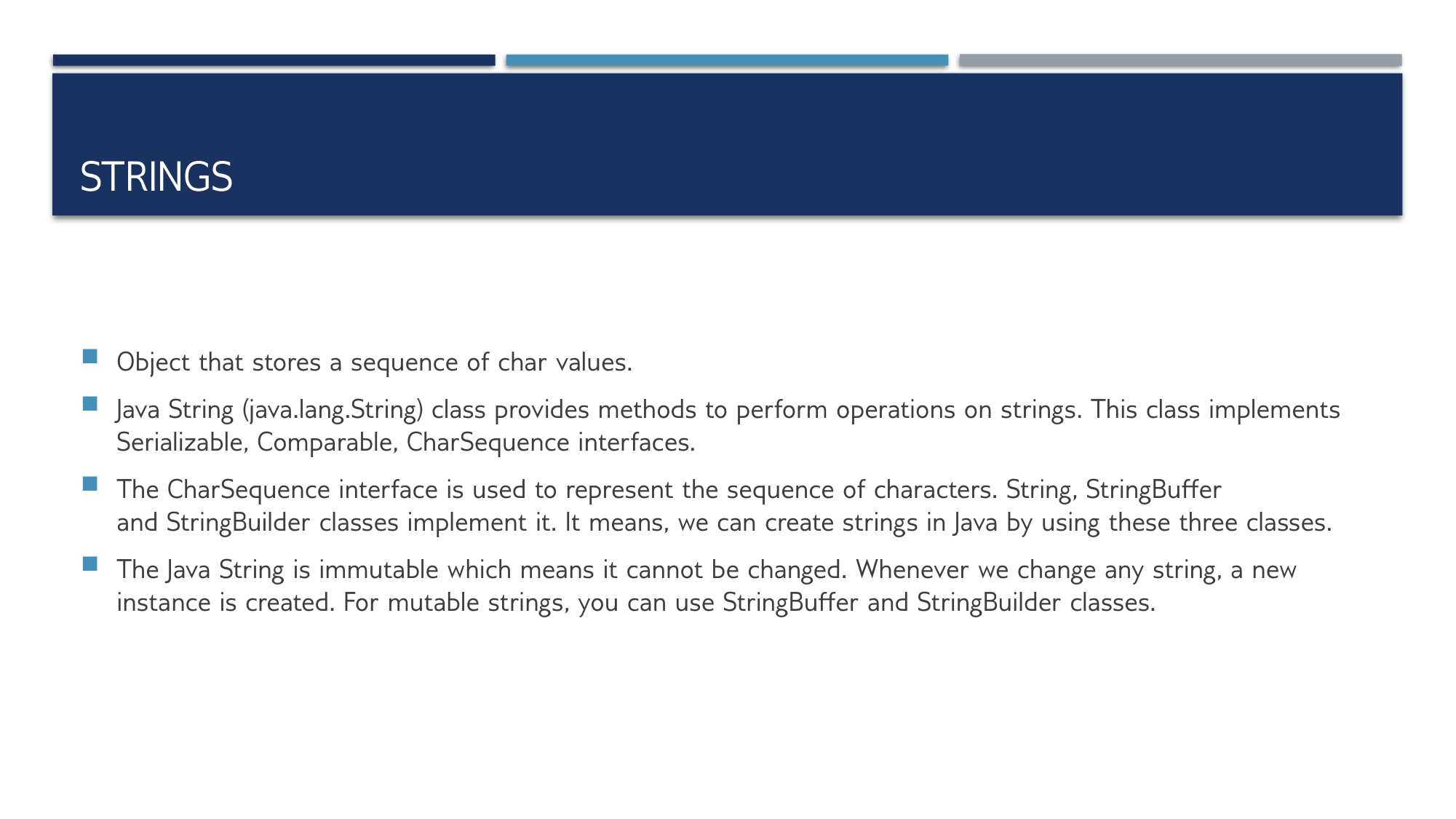

# STRINGS
Object that stores a sequence of char values.
Java String (java.lang.String) class provides methods to perform operations on strings. This class implements Serializable, Comparable, CharSequence interfaces.
The CharSequence interface is used to represent the sequence of characters. String, StringBuffer and StringBuilder classes implement it. It means, we can create strings in Java by using these three classes.
The Java String is immutable which means it cannot be changed. Whenever we change any string, a new instance is created. For mutable strings, you can use StringBuffer and StringBuilder classes.